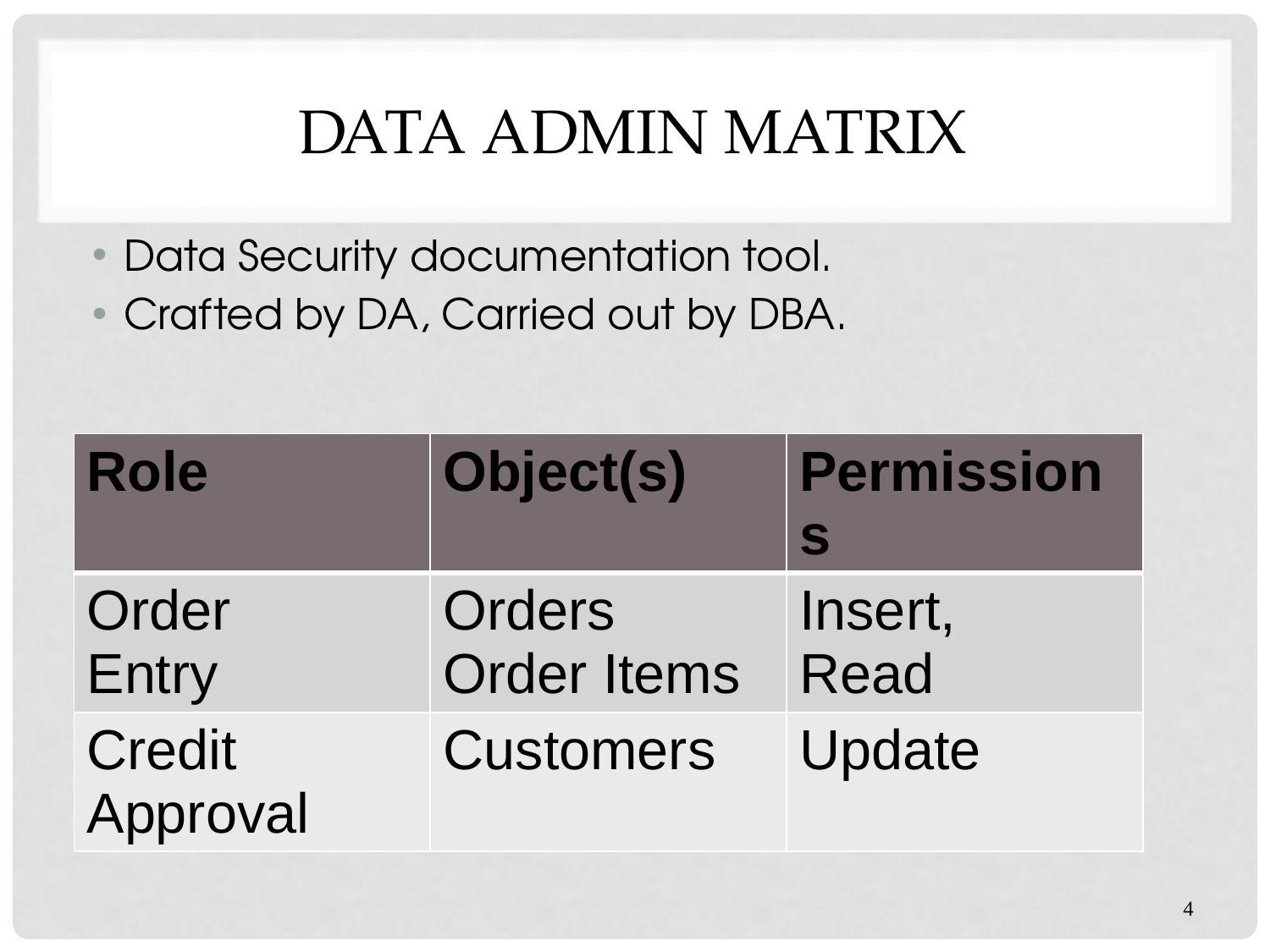

# Data Admin Matrix
Data Security documentation tool.
Crafted by DA, Carried out by DBA.
| Role | Object(s) | Permissions |
| --- | --- | --- |
| Order Entry | Orders Order Items | Insert, Read |
| Credit Approval | Customers | Update |
4